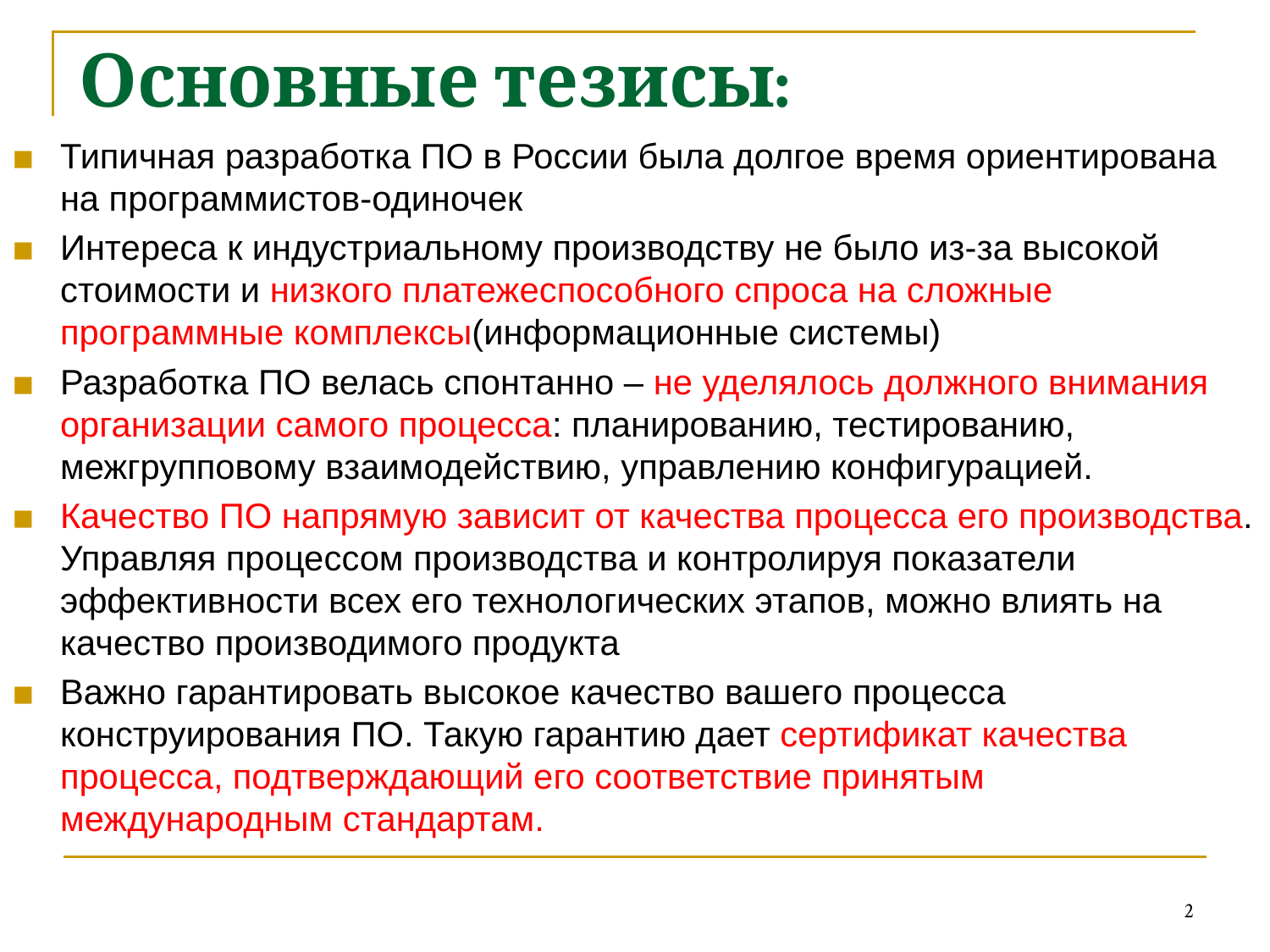

# Основные тезисы:
Типичная разработка ПО в России была долгое время ориентирована на программистов-одиночек
Интереса к индустриальному производству не было из-за высокой стоимости и низкого платежеспособного спроса на сложные программные комплексы(информационные системы)
Разработка ПО велась спонтанно – не уделялось должного внимания организации самого процесса: планированию, тестированию, межгрупповому взаимодействию, управлению конфигурацией.
Качество ПО напрямую зависит от качества процесса его производства. Управляя процессом производства и контролируя показатели эффективности всех его технологических этапов, можно влиять на качество производимого продукта
Важно гарантировать высокое качество вашего процесса конструирования ПО. Такую гарантию дает сертификат качества процесса, подтверждающий его соответствие принятым международным стандартам.
2